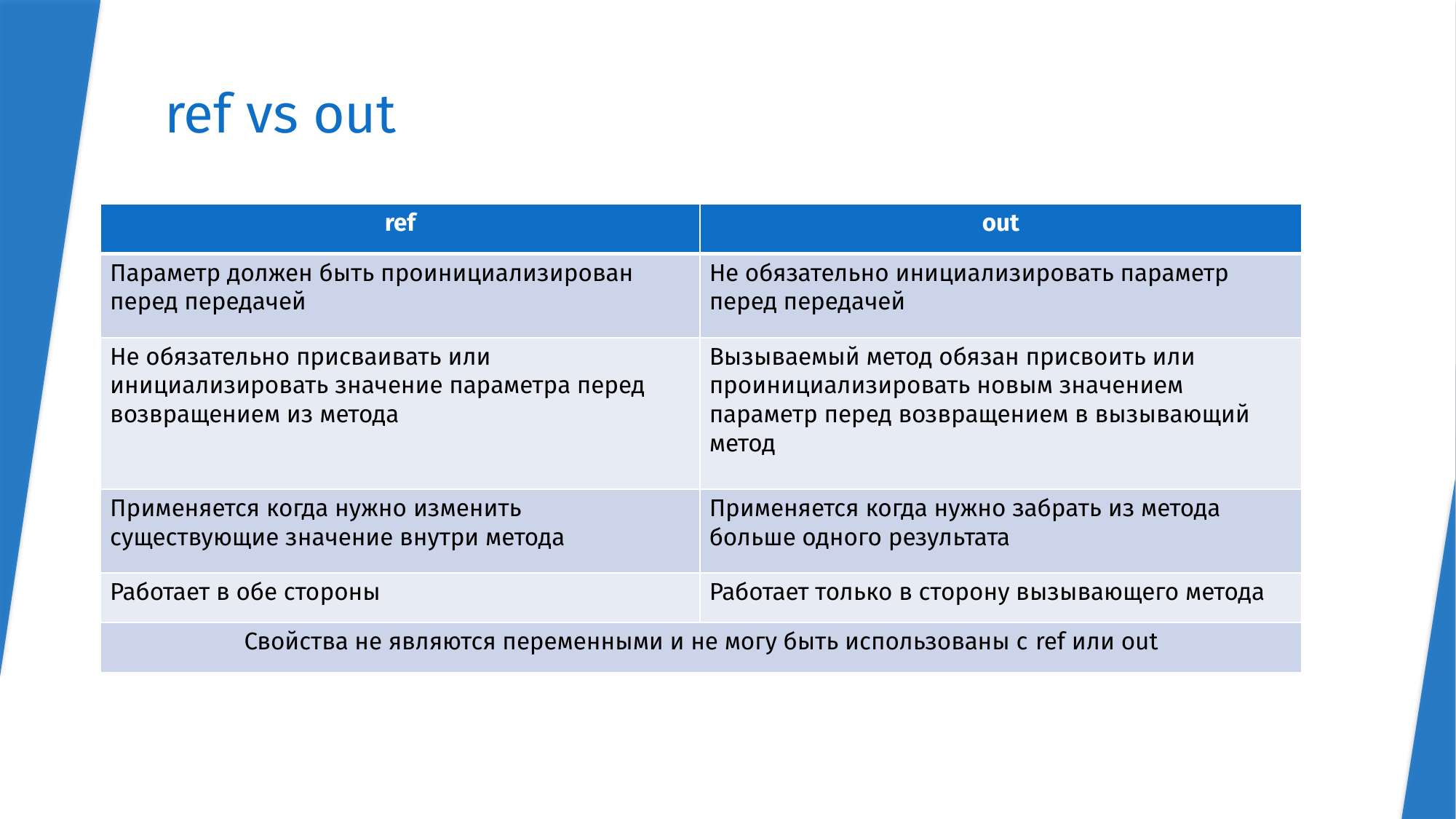

# ref vs out
| ref | out |
| --- | --- |
| Параметр должен быть проинициализирован перед передачей | Не обязательно инициализировать параметр перед передачей |
| Не обязательно присваивать или инициализировать значение параметра перед возвращением из метода | Вызываемый метод обязан присвоить или проинициализировать новым значением параметр перед возвращением в вызывающий метод |
| Применяется когда нужно изменить существующие значение внутри метода | Применяется когда нужно забрать из метода больше одного результата |
| Работает в обе стороны | Работает только в сторону вызывающего метода |
| Свойства не являются переменными и не могу быть использованы с ref или out |  |